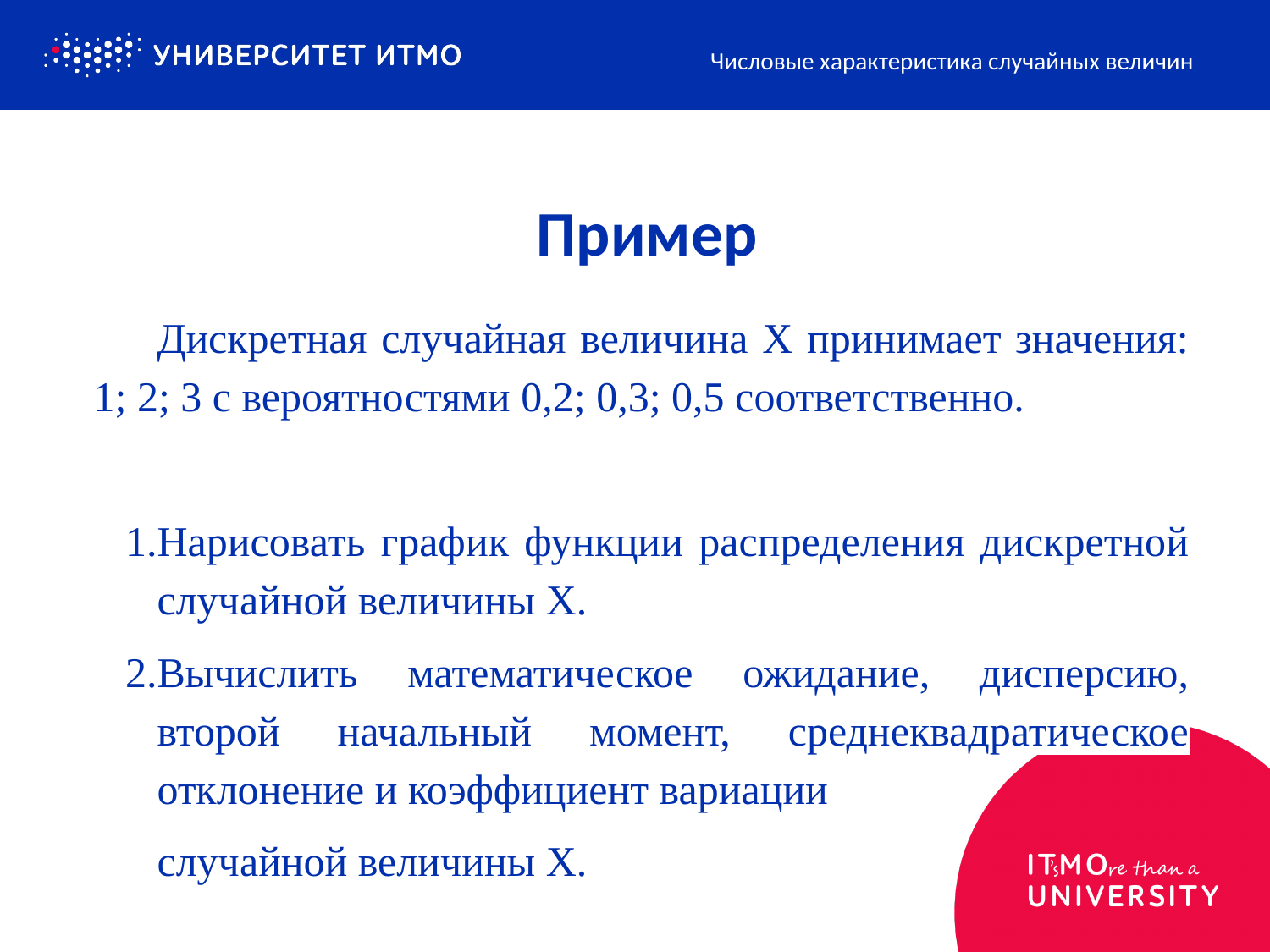

Числовые характеристика случайных величин
# Пример
Дискретная случайная величина Х принимает значения: 1; 2; 3 с вероятностями 0,2; 0,3; 0,5 соответственно.

Нарисовать график функции распределения дискретной случайной величины Х.
Вычислить математическое ожидание, дисперсию, второй начальный момент, среднеквадратическое отклонение и коэффициент вариации
случайной величины Х.